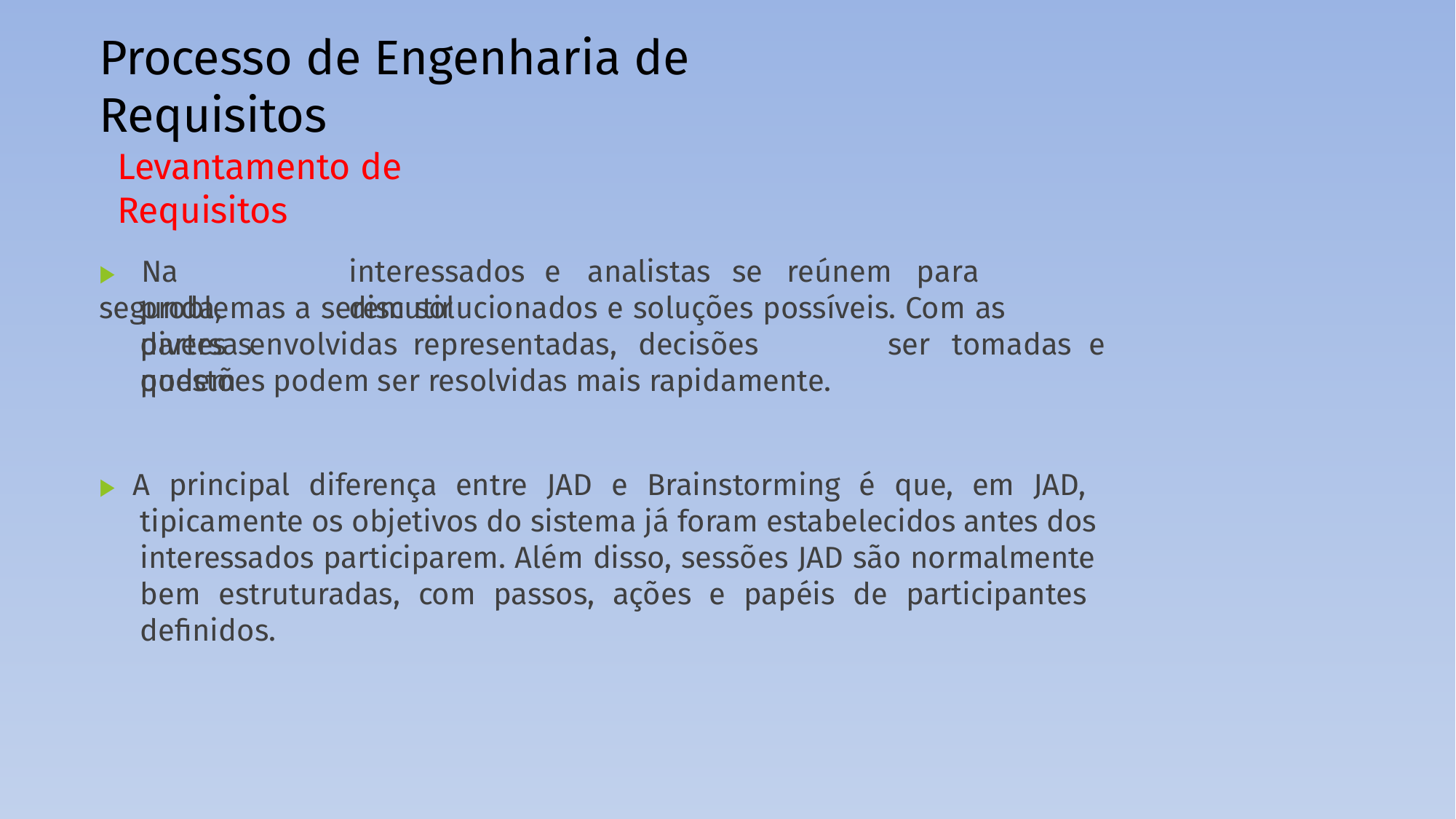

# Processo de Engenharia de Requisitos
Levantamento de Requisitos
▶	Na	segunda,
interessados	e	analistas	se	reúnem	para	discutir
problemas a serem solucionados e soluções possíveis. Com as diversas
partes	envolvidas	representadas,	decisões	podem
ser	tomadas	e
questões podem ser resolvidas mais rapidamente.

▶ A principal diferença entre JAD e Brainstorming é que, em JAD,  tipicamente os objetivos do sistema já foram estabelecidos antes dos  interessados participarem. Além disso, sessões JAD são normalmente  bem estruturadas, com passos, ações e papéis de participantes  definidos.